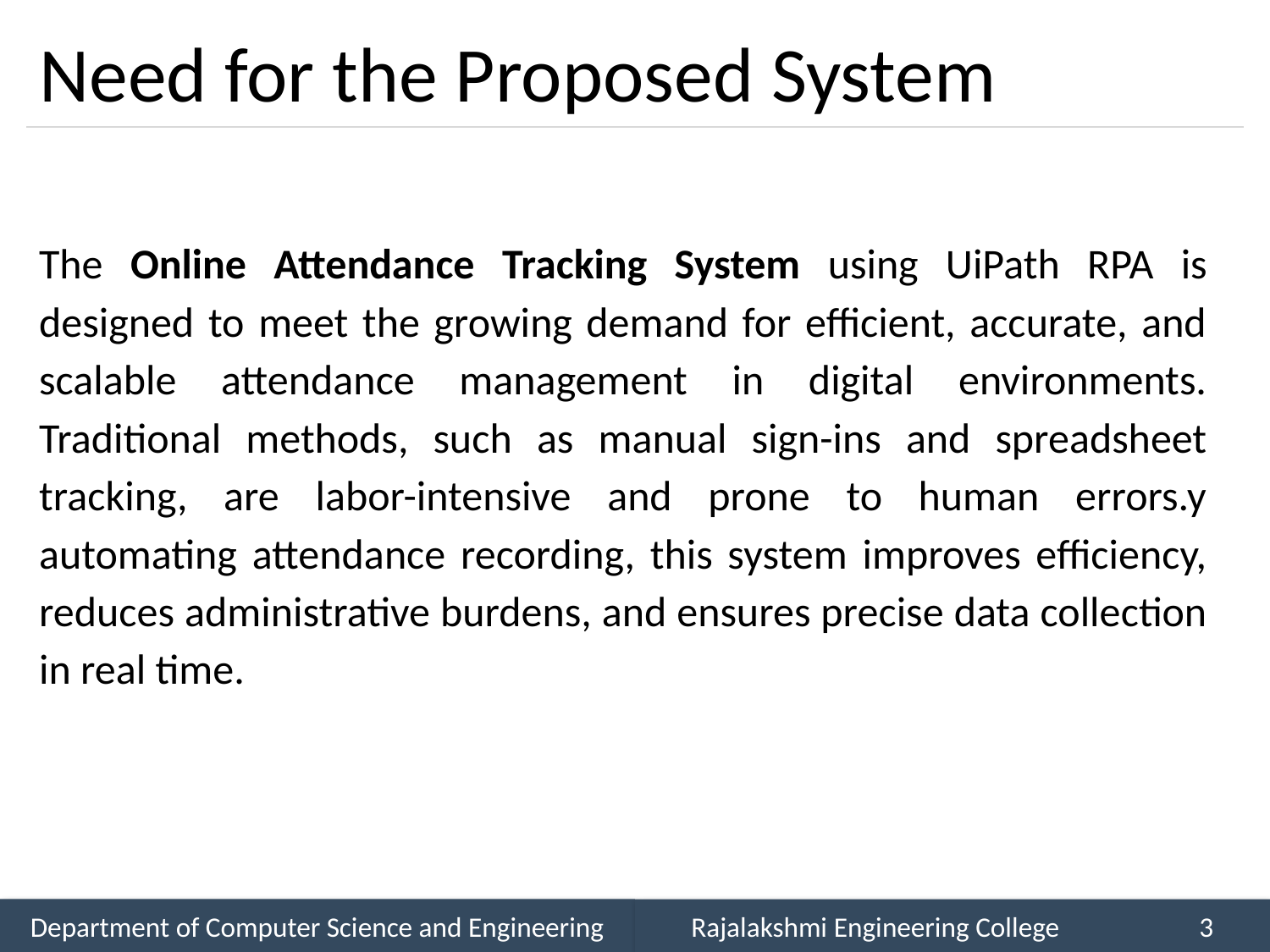

# Need for the Proposed System

The Online Attendance Tracking System using UiPath RPA is designed to meet the growing demand for efficient, accurate, and scalable attendance management in digital environments. Traditional methods, such as manual sign-ins and spreadsheet tracking, are labor-intensive and prone to human errors.y automating attendance recording, this system improves efficiency, reduces administrative burdens, and ensures precise data collection in real time.